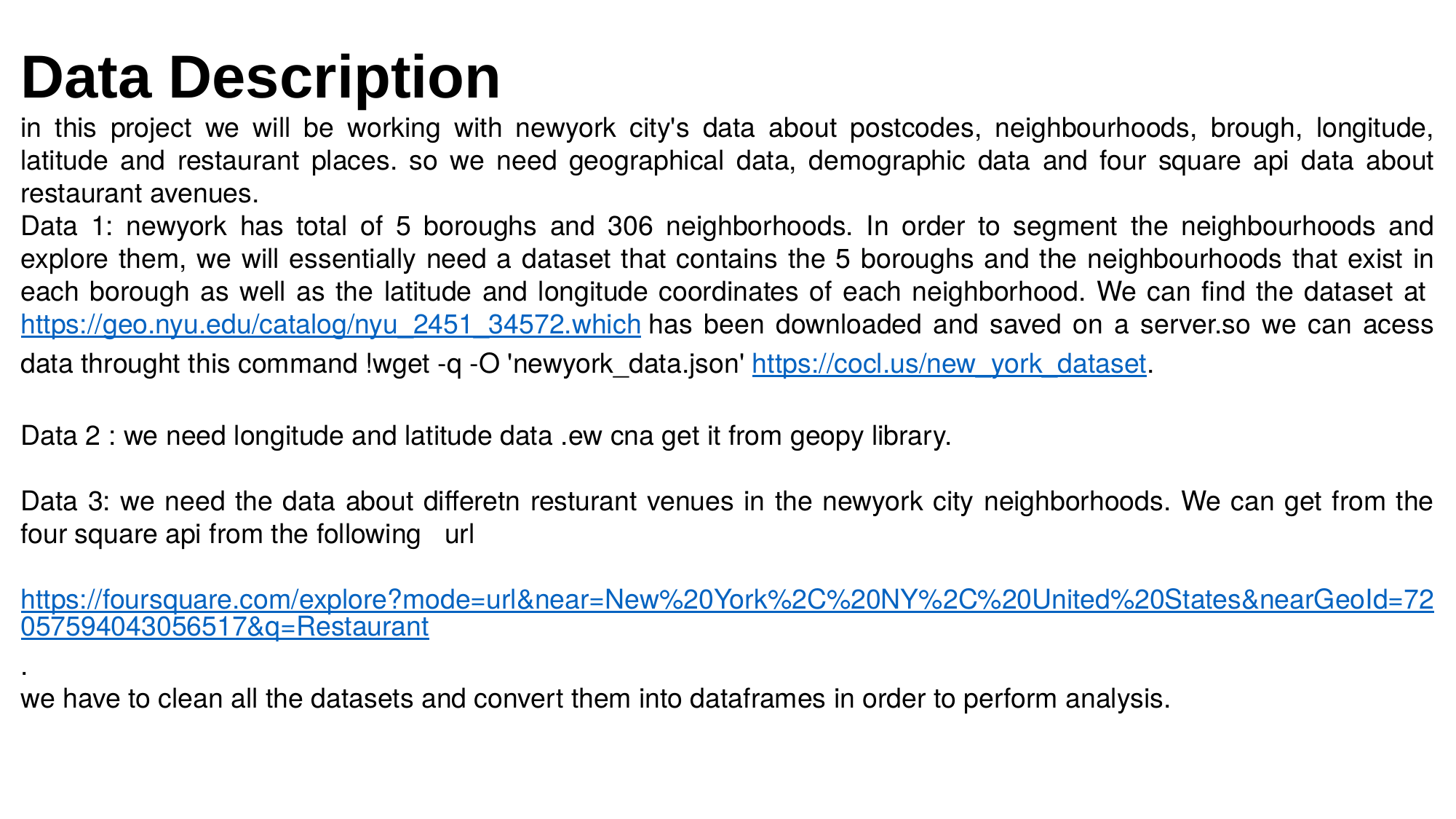

Data Description
in this project we will be working with newyork city's data about postcodes, neighbourhoods, brough, longitude, latitude and restaurant places. so we need geographical data, demographic data and four square api data about restaurant avenues.
Data 1: newyork has total of 5 boroughs and 306 neighborhoods. In order to segment the neighbourhoods and explore them, we will essentially need a dataset that contains the 5 boroughs and the neighbourhoods that exist in each borough as well as the latitude and longitude coordinates of each neighborhood. We can find the dataset at https://geo.nyu.edu/catalog/nyu_2451_34572.which has been downloaded and saved on a server.so we can acess data throught this command !wget -q -O 'newyork_data.json' https://cocl.us/new_york_dataset.

Data 2 : we need longitude and latitude data .ew cna get it from geopy library.

Data 3: we need the data about differetn resturant venues in the newyork city neighborhoods. We can get from the four square api from the following   url
 https://foursquare.com/explore?mode=url&near=New%20York%2C%20NY%2C%20United%20States&nearGeoId=72057594043056517&q=Restaurant.
we have to clean all the datasets and convert them into dataframes in order to perform analysis.